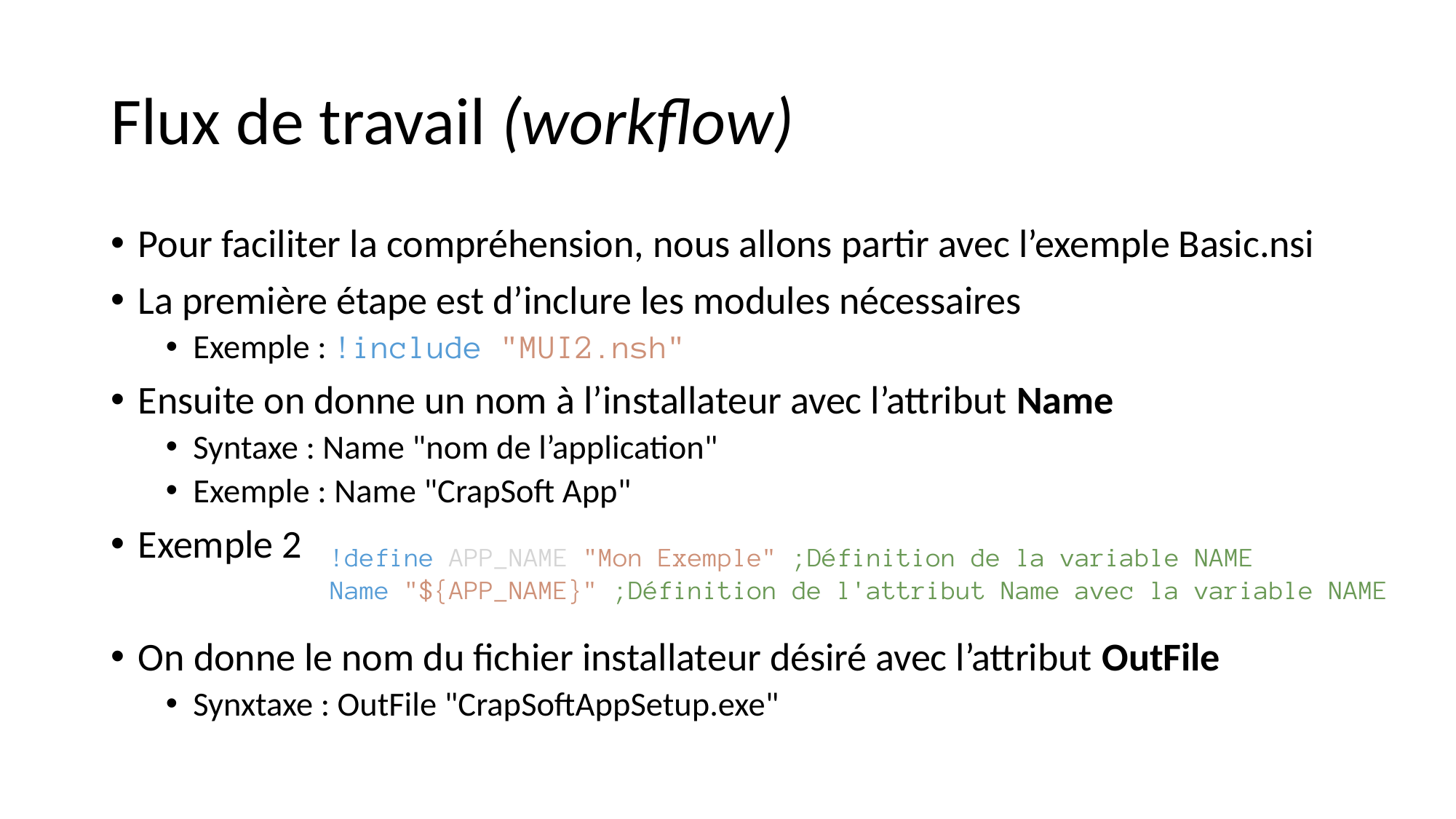

# Flux de travail (workflow)
Pour faciliter la compréhension, nous allons partir avec l’exemple Basic.nsi
La première étape est d’inclure les modules nécessaires
Exemple : !include "MUI2.nsh"
Ensuite on donne un nom à l’installateur avec l’attribut Name
Syntaxe : Name "nom de l’application"
Exemple : Name "CrapSoft App"
Exemple 2

On donne le nom du fichier installateur désiré avec l’attribut OutFile
Synxtaxe : OutFile "CrapSoftAppSetup.exe"
!define APP_NAME "Mon Exemple" ;Définition de la variable NAME
Name "${APP_NAME}" ;Définition de l'attribut Name avec la variable NAME